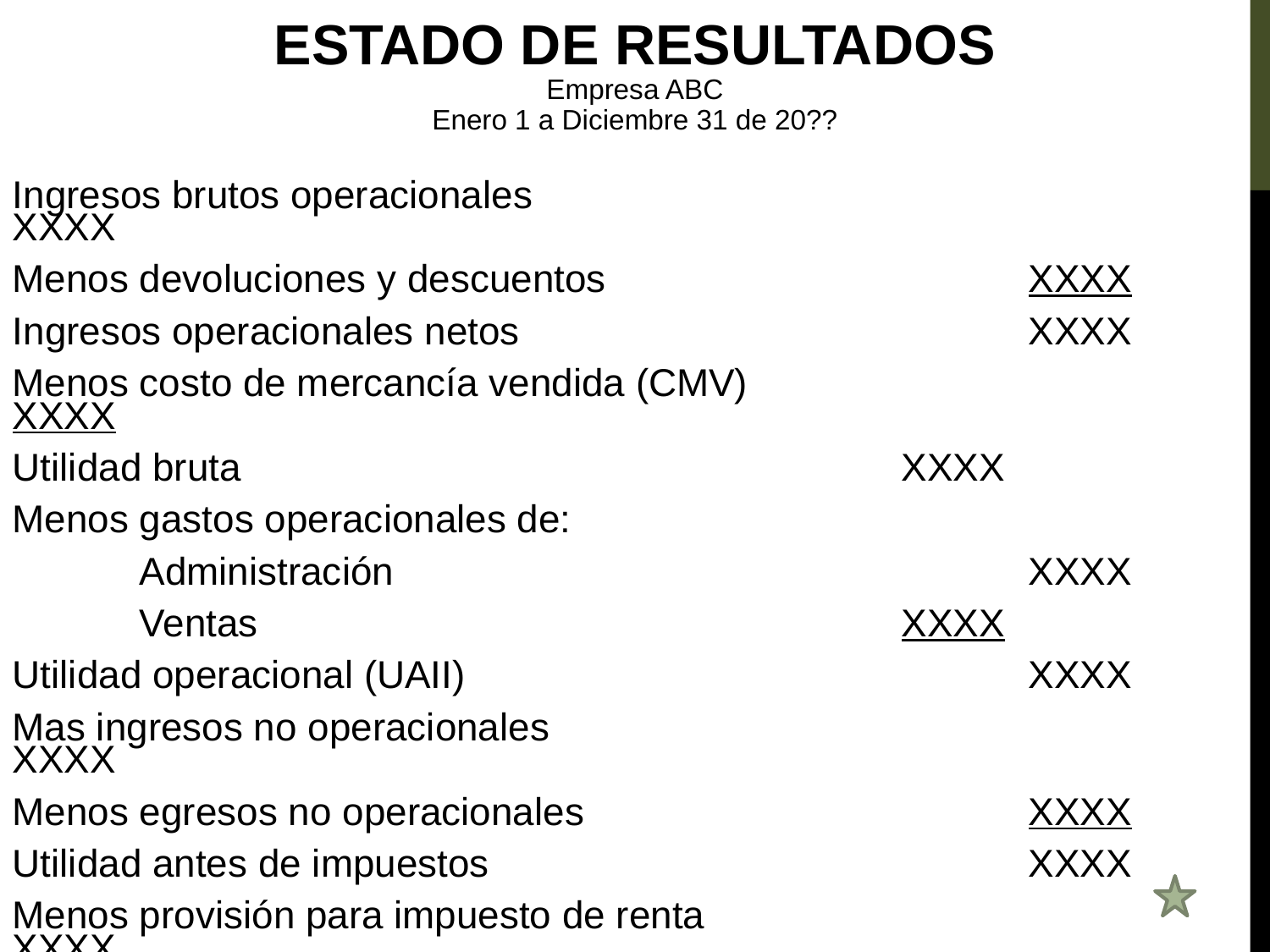

ESTADO DE RESULTADOS
Empresa ABC
Enero 1 a Diciembre 31 de 20??
Ingresos brutos operacionales					XXXX
Menos devoluciones y descuentos				XXXX
Ingresos operacionales netos					XXXX
Menos costo de mercancía vendida (CMV)				XXXX
Utilidad bruta						XXXX
Menos gastos operacionales de:
	Administración					XXXX
	Ventas						XXXX
Utilidad operacional (UAII)					XXXX
Mas ingresos no operacionales					XXXX
Menos egresos no operacionales				XXXX
Utilidad antes de impuestos					XXXX
Menos provisión para impuesto de renta				XXXX
Utilidad neta del ejercicio					XXXX